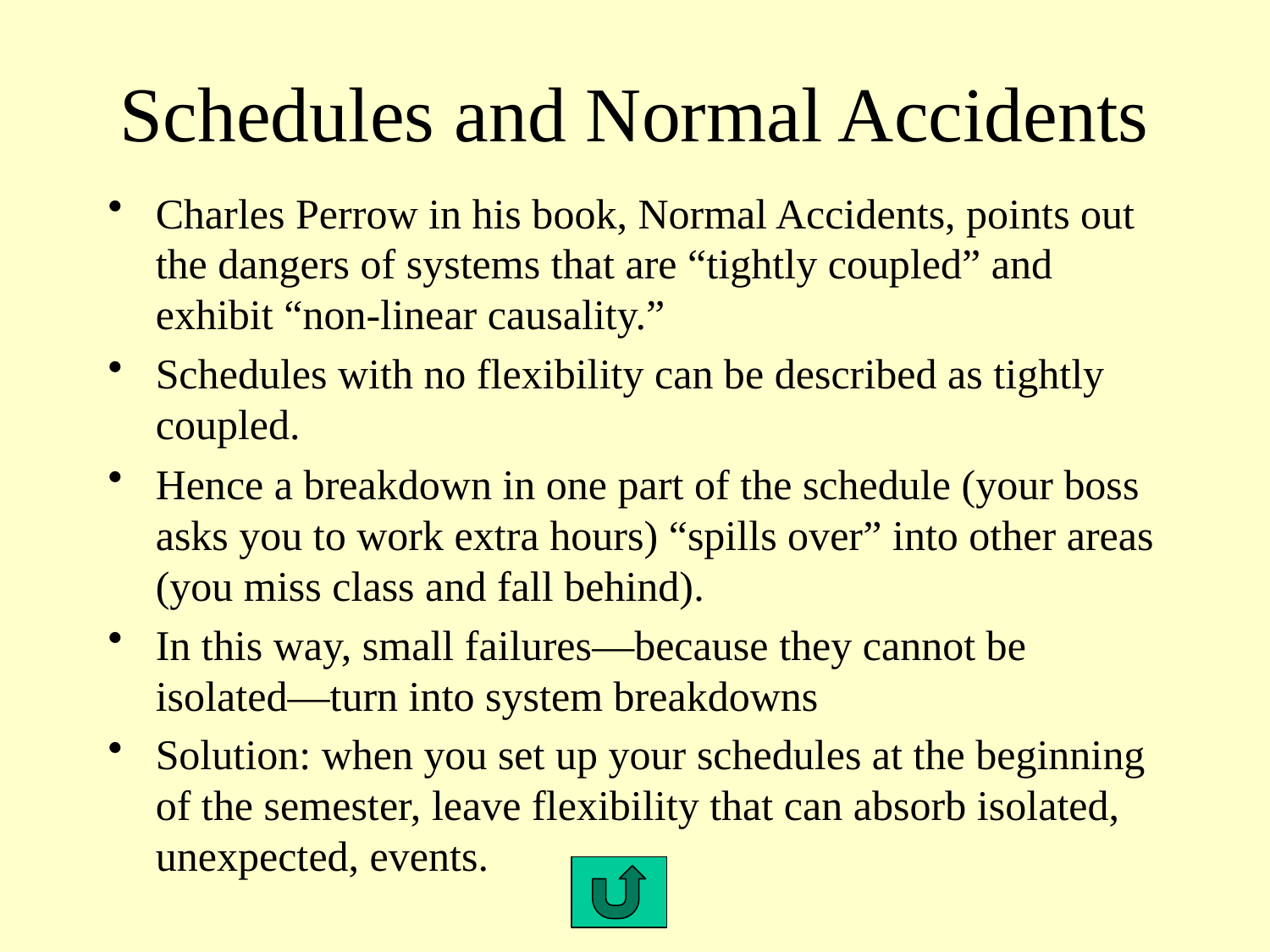

# Schedules and Normal Accidents
Charles Perrow in his book, Normal Accidents, points out the dangers of systems that are “tightly coupled” and exhibit “non-linear causality.”
Schedules with no flexibility can be described as tightly coupled.
Hence a breakdown in one part of the schedule (your boss asks you to work extra hours) “spills over” into other areas (you miss class and fall behind).
In this way, small failures—because they cannot be isolated—turn into system breakdowns
Solution: when you set up your schedules at the beginning of the semester, leave flexibility that can absorb isolated, unexpected, events.